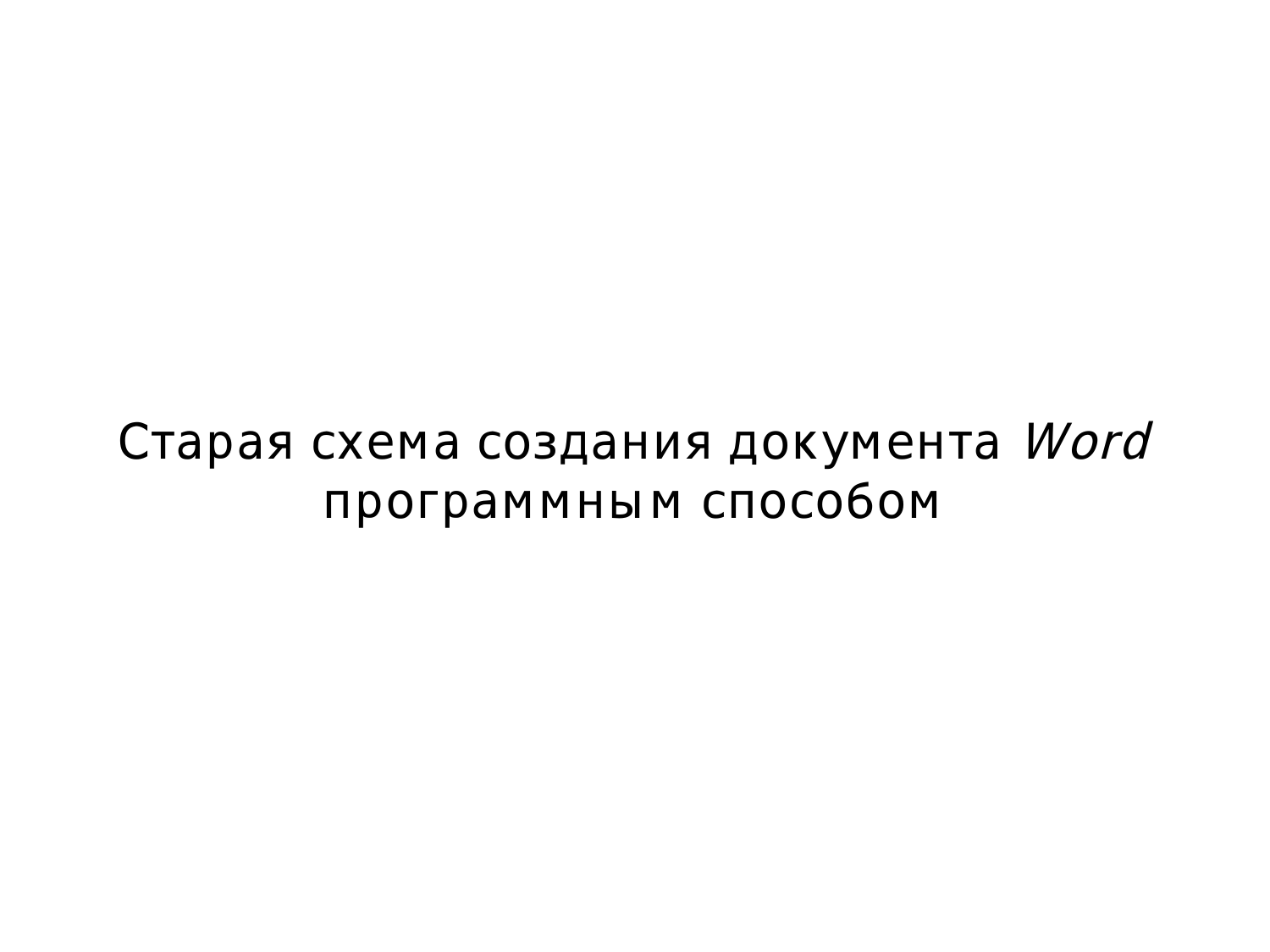

Старая схема создания документа Word программным способом